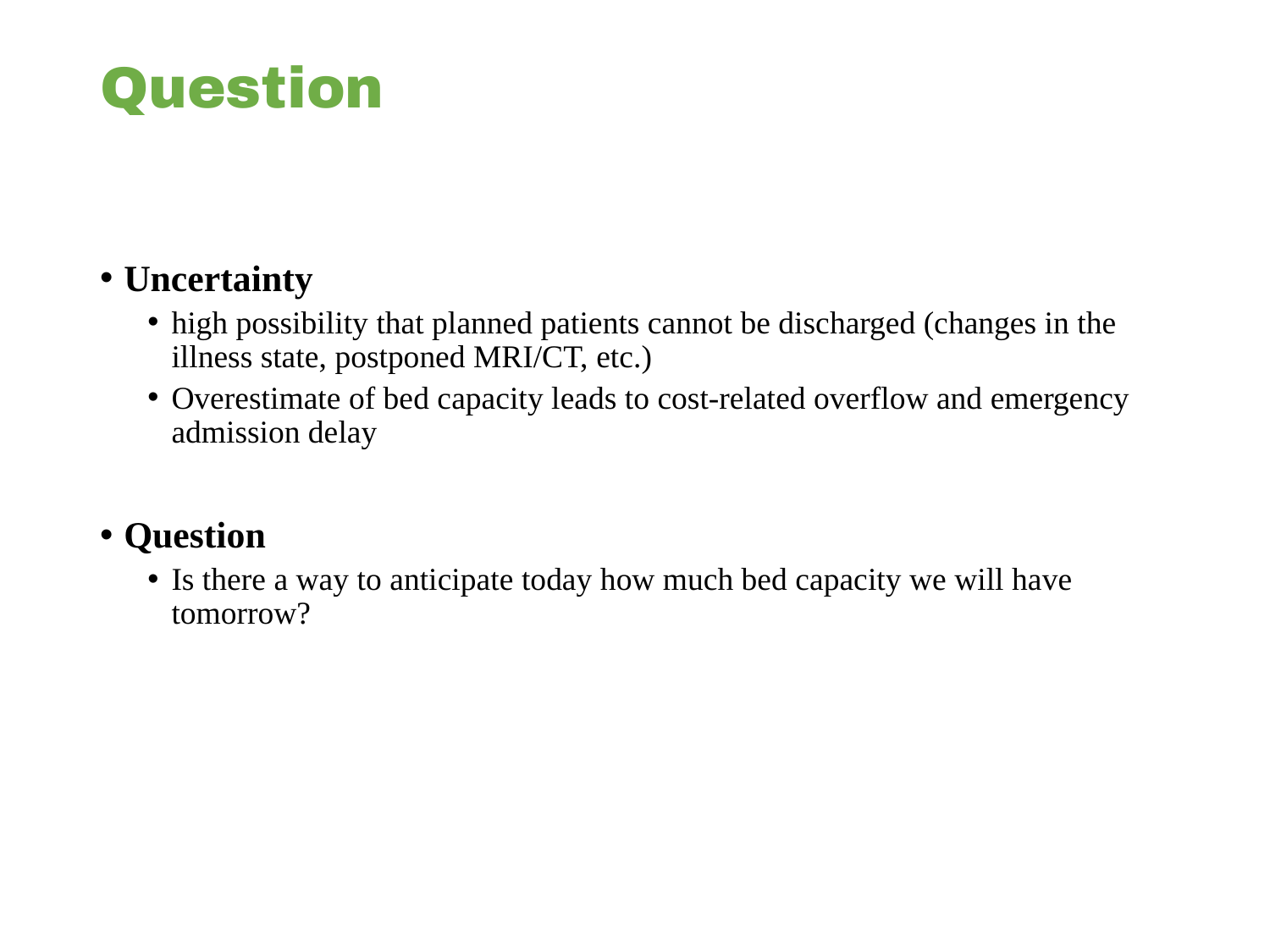

# Question
Uncertainty
high possibility that planned patients cannot be discharged (changes in the illness state, postponed MRI/CT, etc.)
Overestimate of bed capacity leads to cost-related overflow and emergency admission delay

Question
Is there a way to anticipate today how much bed capacity we will have tomorrow?